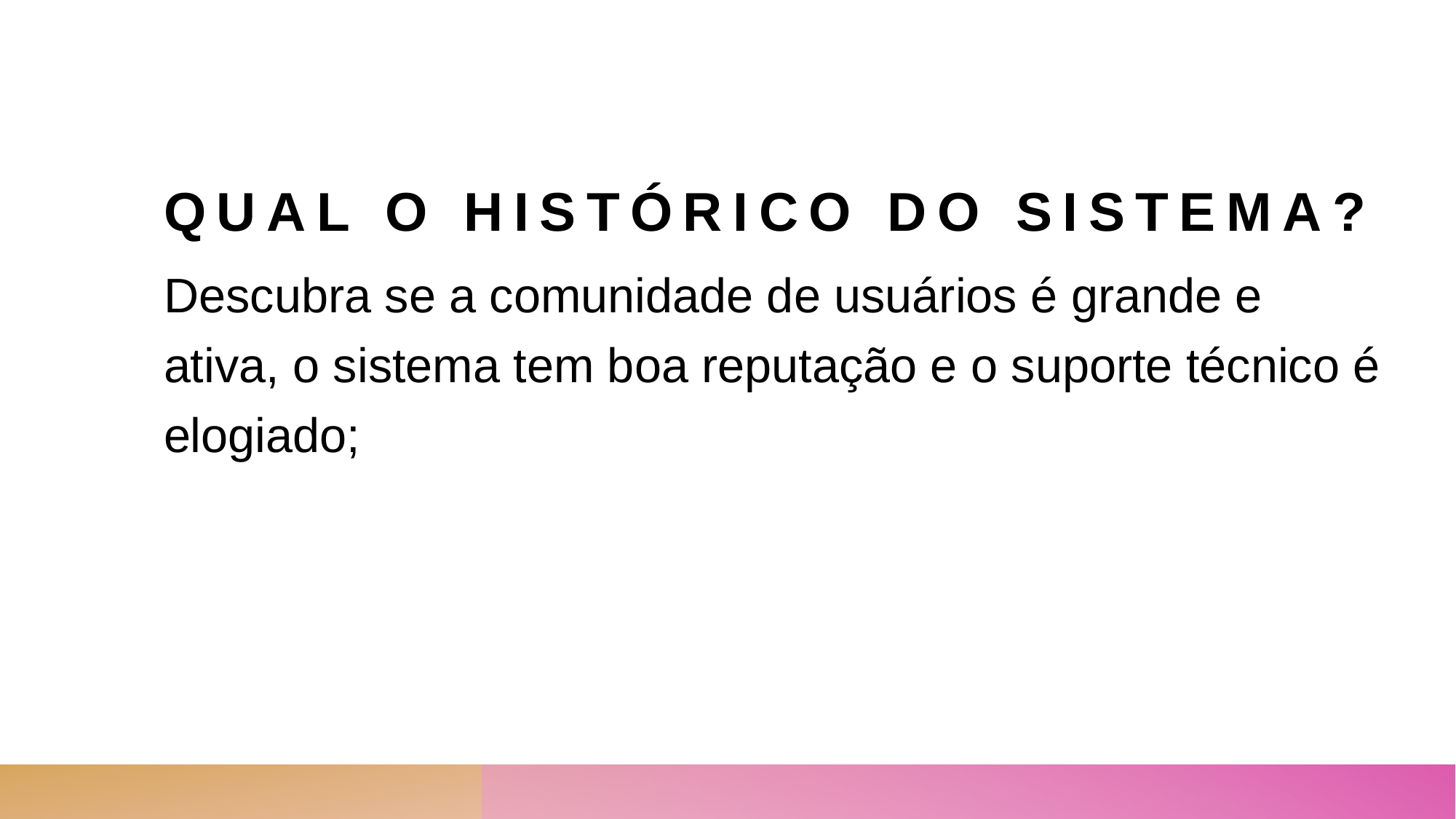

# qual o histórico do sistema?
Descubra se a comunidade de usuários é grande e ativa, o sistema tem boa reputação e o suporte técnico é elogiado;